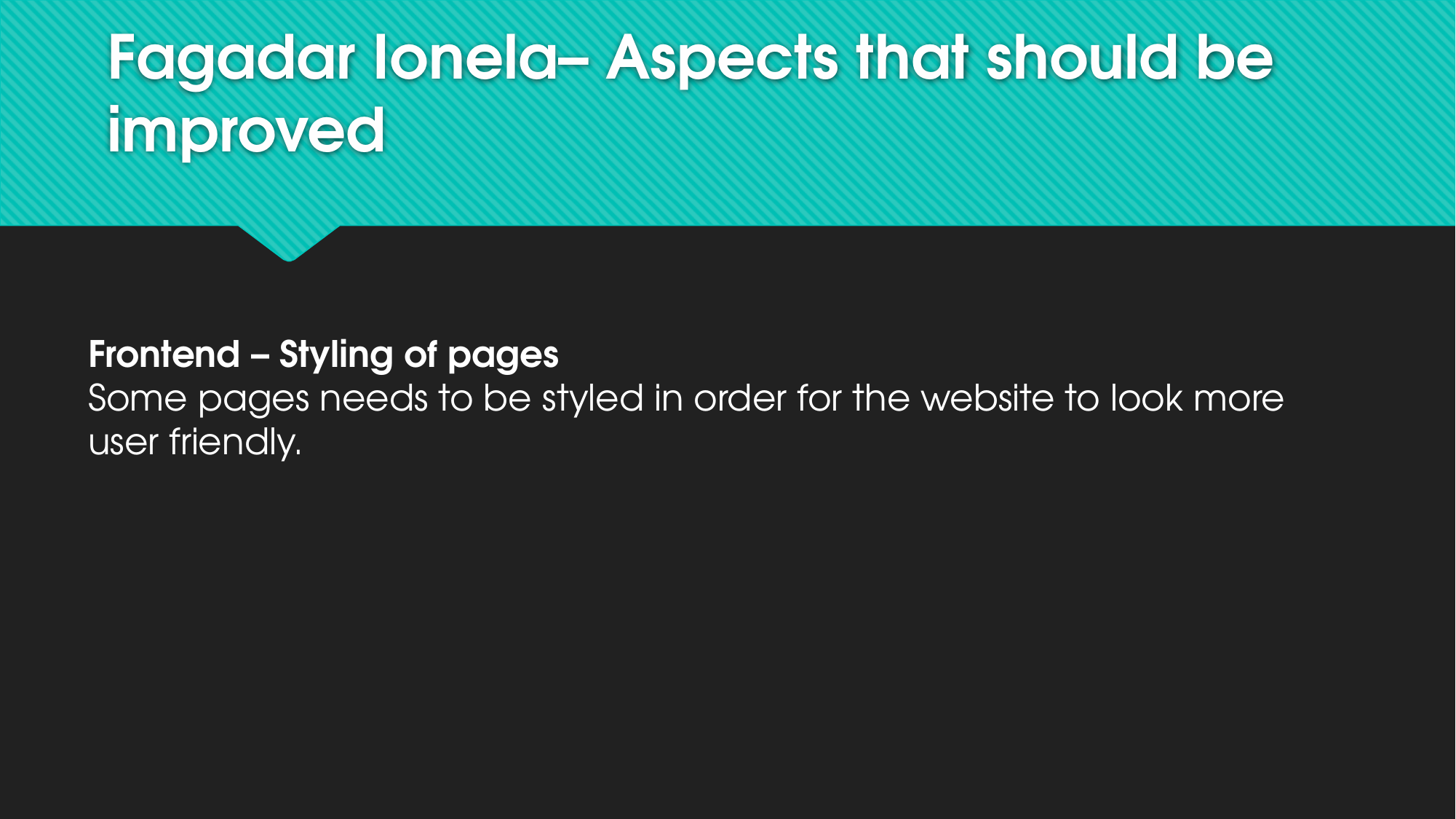

# Fagadar Ionela– Aspects that should be improved
Frontend – Styling of pages
Some pages needs to be styled in order for the website to look more user friendly.